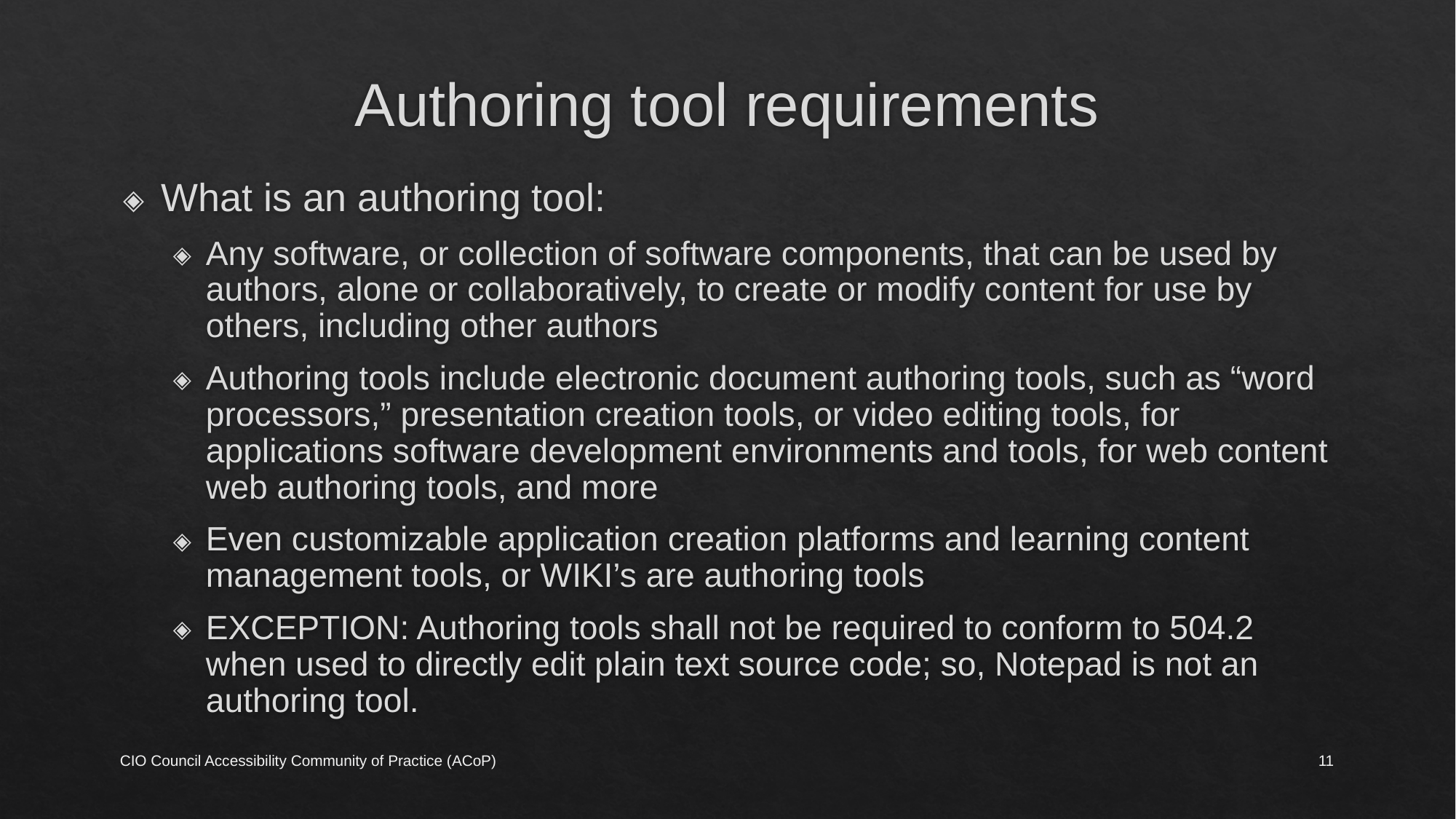

# Authoring tool requirements
What is an authoring tool:
Any software, or collection of software components, that can be used by authors, alone or collaboratively, to create or modify content for use by others, including other authors
Authoring tools include electronic document authoring tools, such as “word processors,” presentation creation tools, or video editing tools, for applications software development environments and tools, for web content web authoring tools, and more
Even customizable application creation platforms and learning content management tools, or WIKI’s are authoring tools
EXCEPTION: Authoring tools shall not be required to conform to 504.2 when used to directly edit plain text source code; so, Notepad is not an authoring tool.
CIO Council Accessibility Community of Practice (ACoP)
11